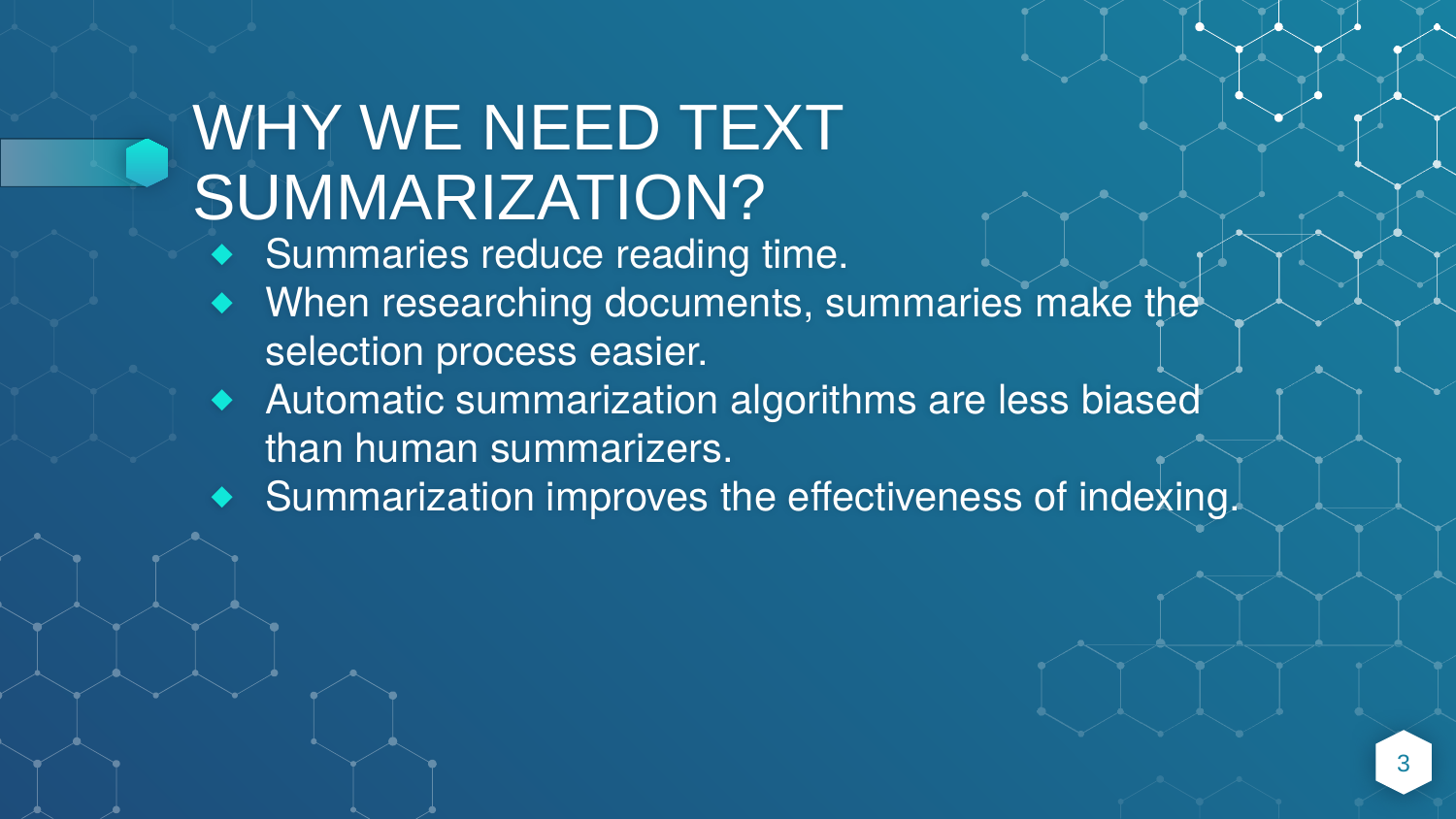

# WHY WE NEED TEXT SUMMARIZATION?
Summaries reduce reading time.
When researching documents, summaries make the selection process easier.
Automatic summarization algorithms are less biased than human summarizers.
Summarization improves the effectiveness of indexing.

3